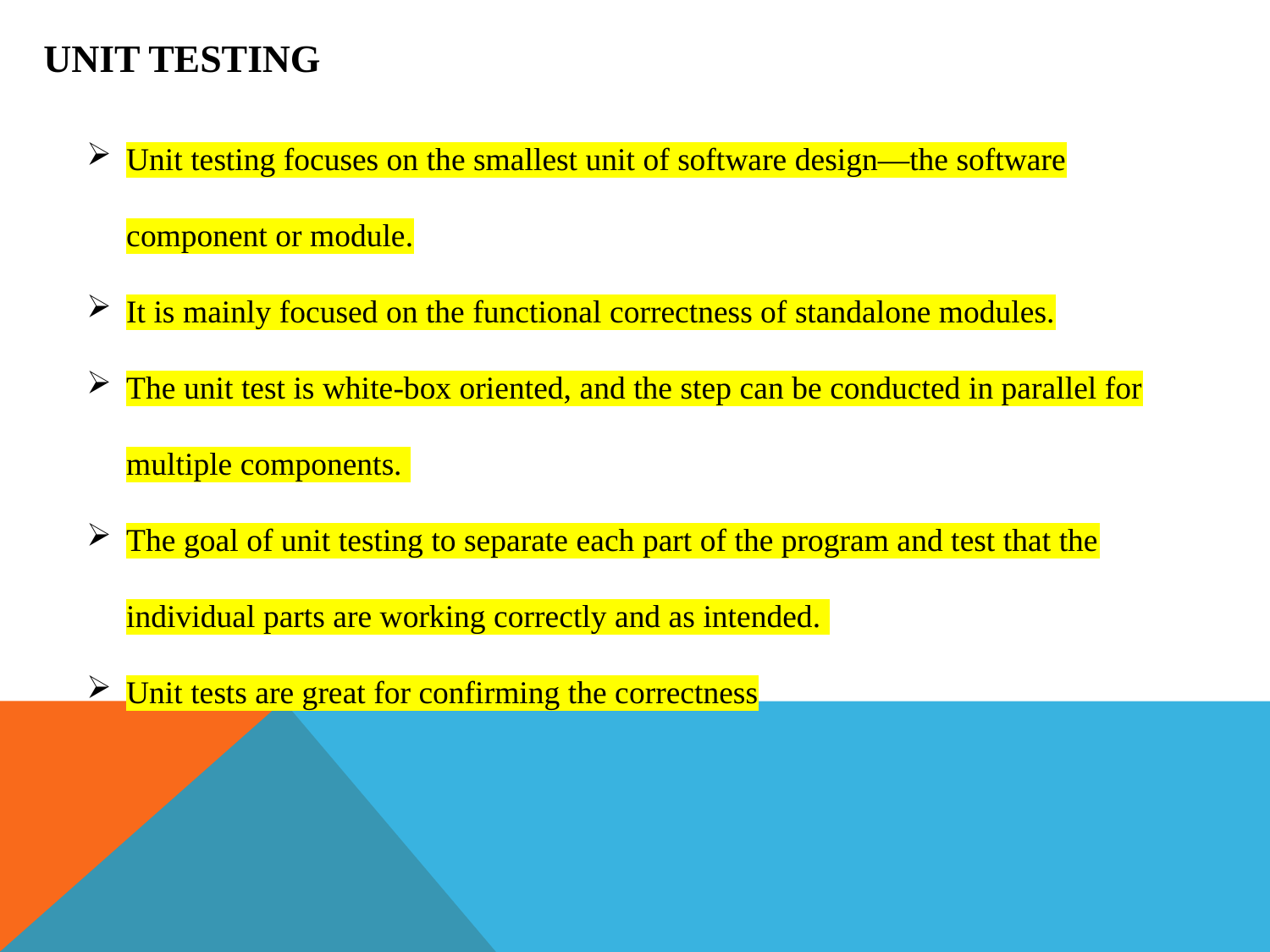

# Unit Testing
Unit testing focuses on the smallest unit of software design—the software component or module.
It is mainly focused on the functional correctness of standalone modules.
The unit test is white-box oriented, and the step can be conducted in parallel for multiple components.
The goal of unit testing to separate each part of the program and test that the individual parts are working correctly and as intended.
Unit tests are great for confirming the correctness